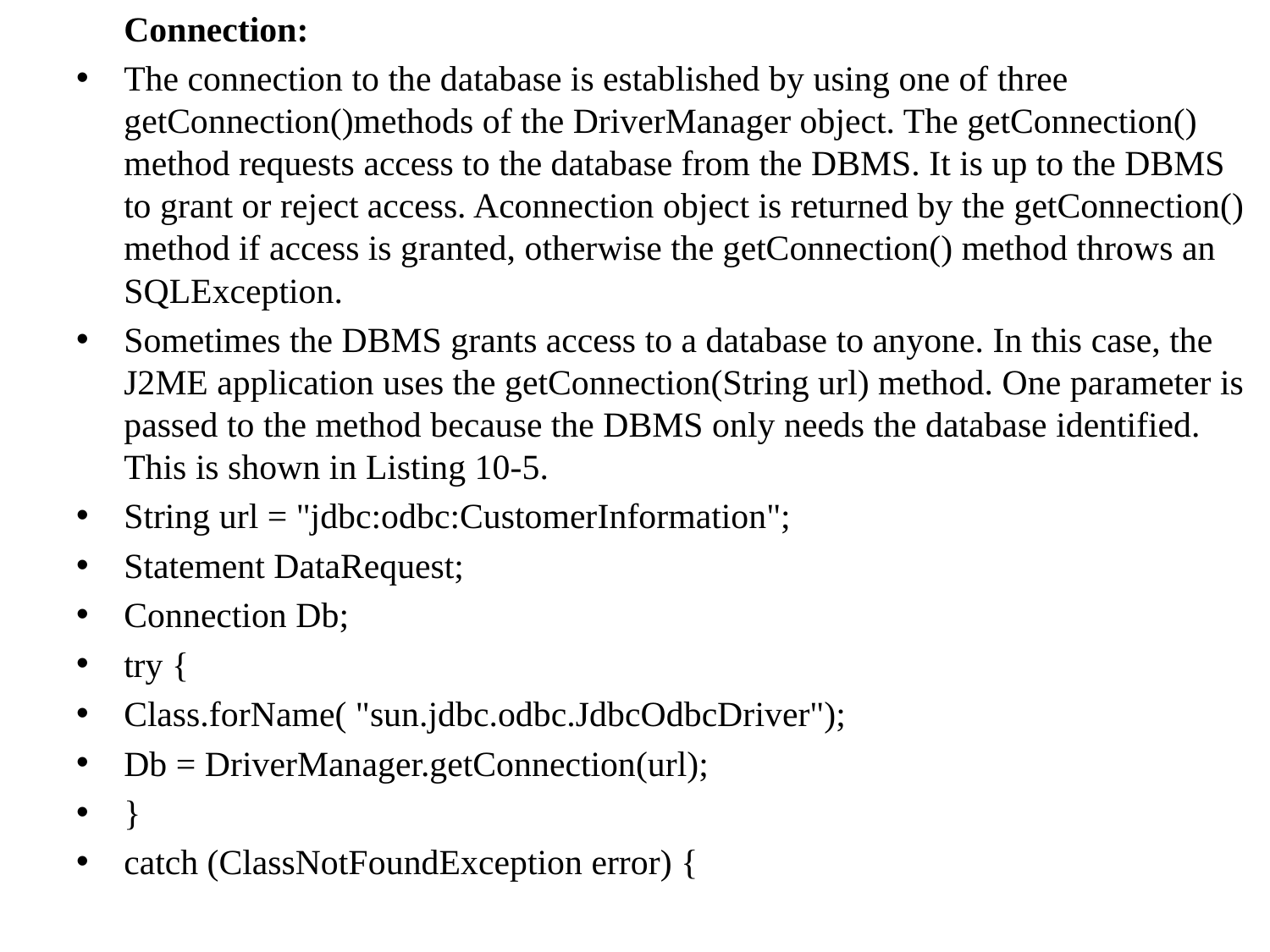

Connection:
The connection to the database is established by using one of three getConnection()methods of the DriverManager object. The getConnection() method requests access to the database from the DBMS. It is up to the DBMS to grant or reject access. Aconnection object is returned by the getConnection() method if access is granted, otherwise the getConnection() method throws an SQLException.
Sometimes the DBMS grants access to a database to anyone. In this case, the J2ME application uses the getConnection(String url) method. One parameter is passed to the method because the DBMS only needs the database identified. This is shown in Listing 10-5.
String url = "jdbc:odbc:CustomerInformation";
Statement DataRequest;
Connection Db;
try {
Class.forName( "sun.jdbc.odbc.JdbcOdbcDriver");
Db = DriverManager.getConnection(url);
}
catch (ClassNotFoundException error) {